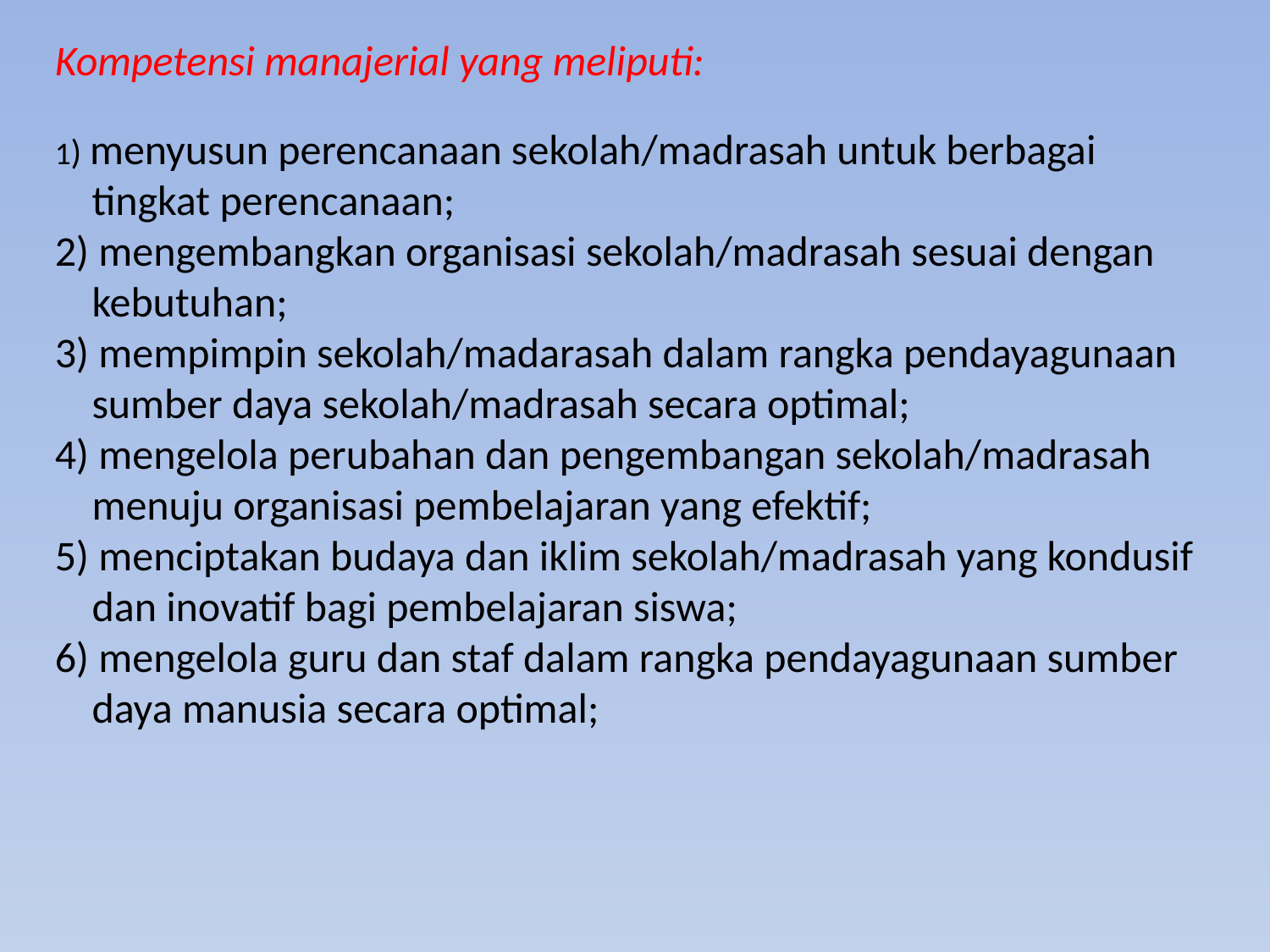

Kompetensi manajerial yang meliputi:

1) menyusun perencanaan sekolah/madrasah untuk berbagai tingkat perencanaan;
2) mengembangkan organisasi sekolah/madrasah sesuai dengan kebutuhan;
3) mempimpin sekolah/madarasah dalam rangka pendayagunaan sumber daya sekolah/madrasah secara optimal;
4) mengelola perubahan dan pengembangan sekolah/madrasah menuju organisasi pembelajaran yang efektif;
5) menciptakan budaya dan iklim sekolah/madrasah yang kondusif dan inovatif bagi pembelajaran siswa;
6) mengelola guru dan staf dalam rangka pendayagunaan sumber daya manusia secara optimal;